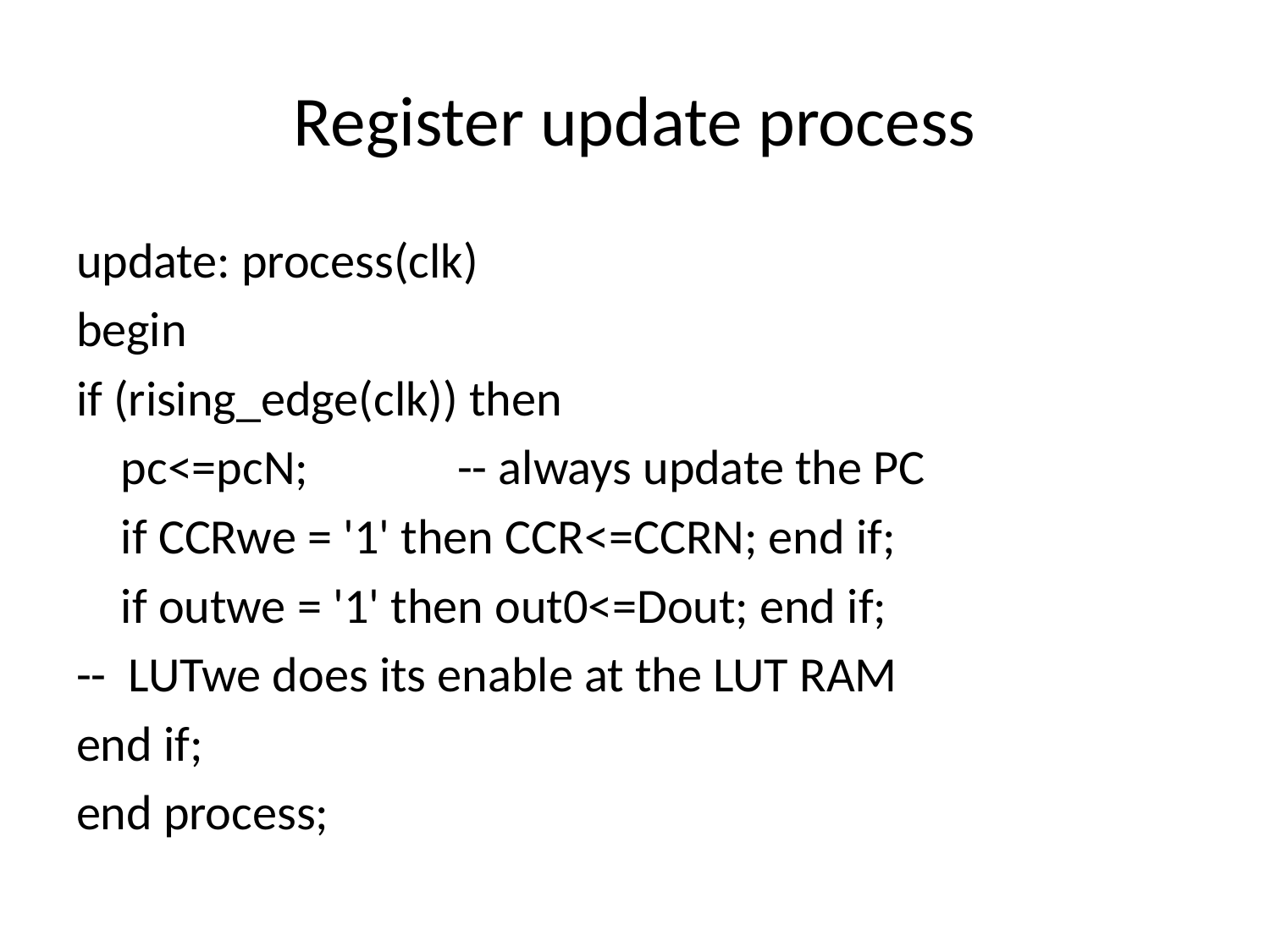

# Register update process
update: process(clk)
begin
if (rising_edge(clk)) then
    pc<=pcN;		-- always update the PC
    if CCRwe = '1' then CCR<=CCRN; end if;
    if outwe = '1' then out0<=Dout; end if;
--  LUTwe does its enable at the LUT RAM
end if;
end process;